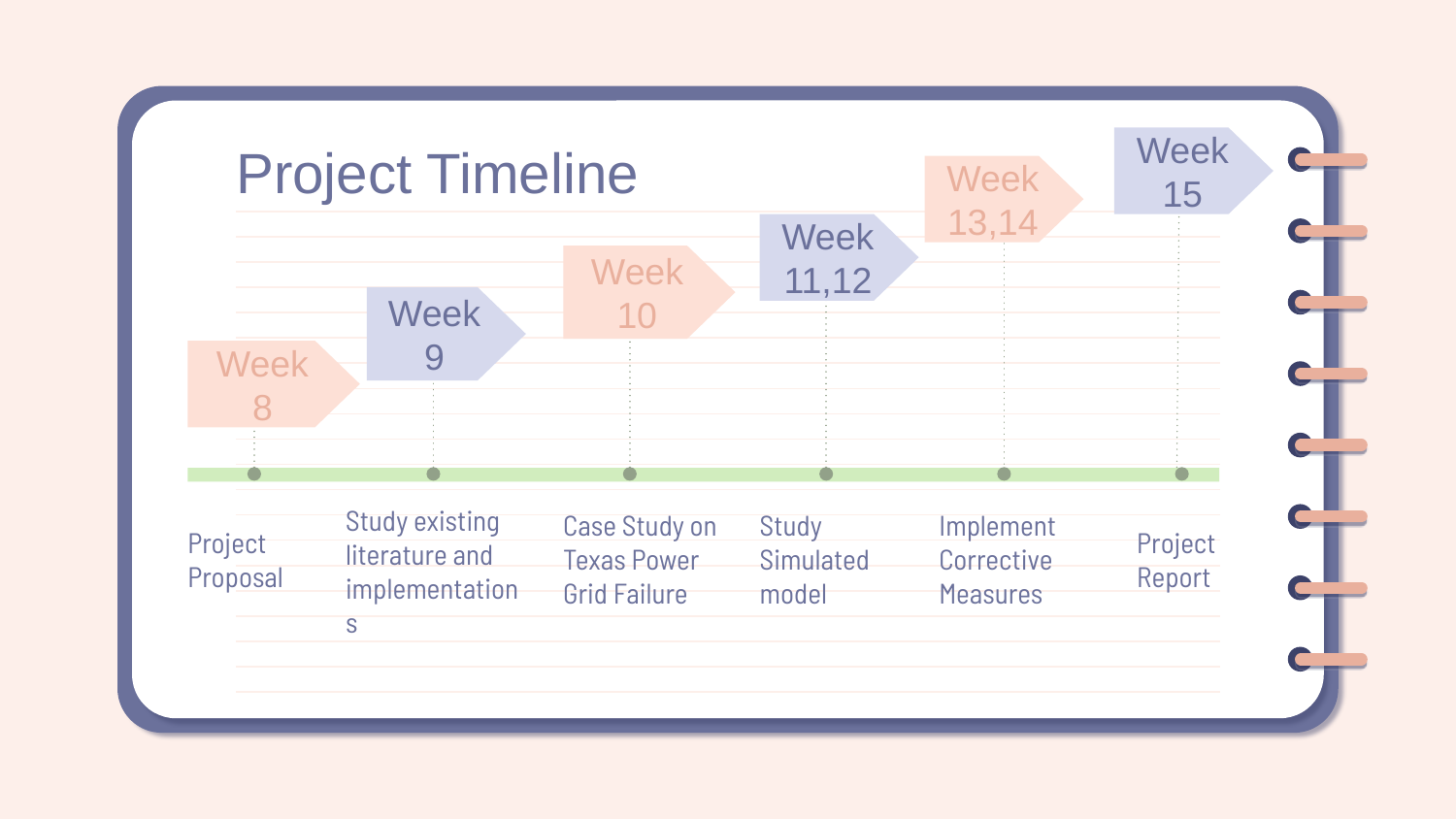

Week 15
# Project Timeline
Week 13,14

Week 11,12

Week 10

Week 9

Week 8

Study existing literature and implementations
Project Proposal
Case Study on Texas Power Grid Failure
Study Simulated model
Implement Corrective Measures
Project Report